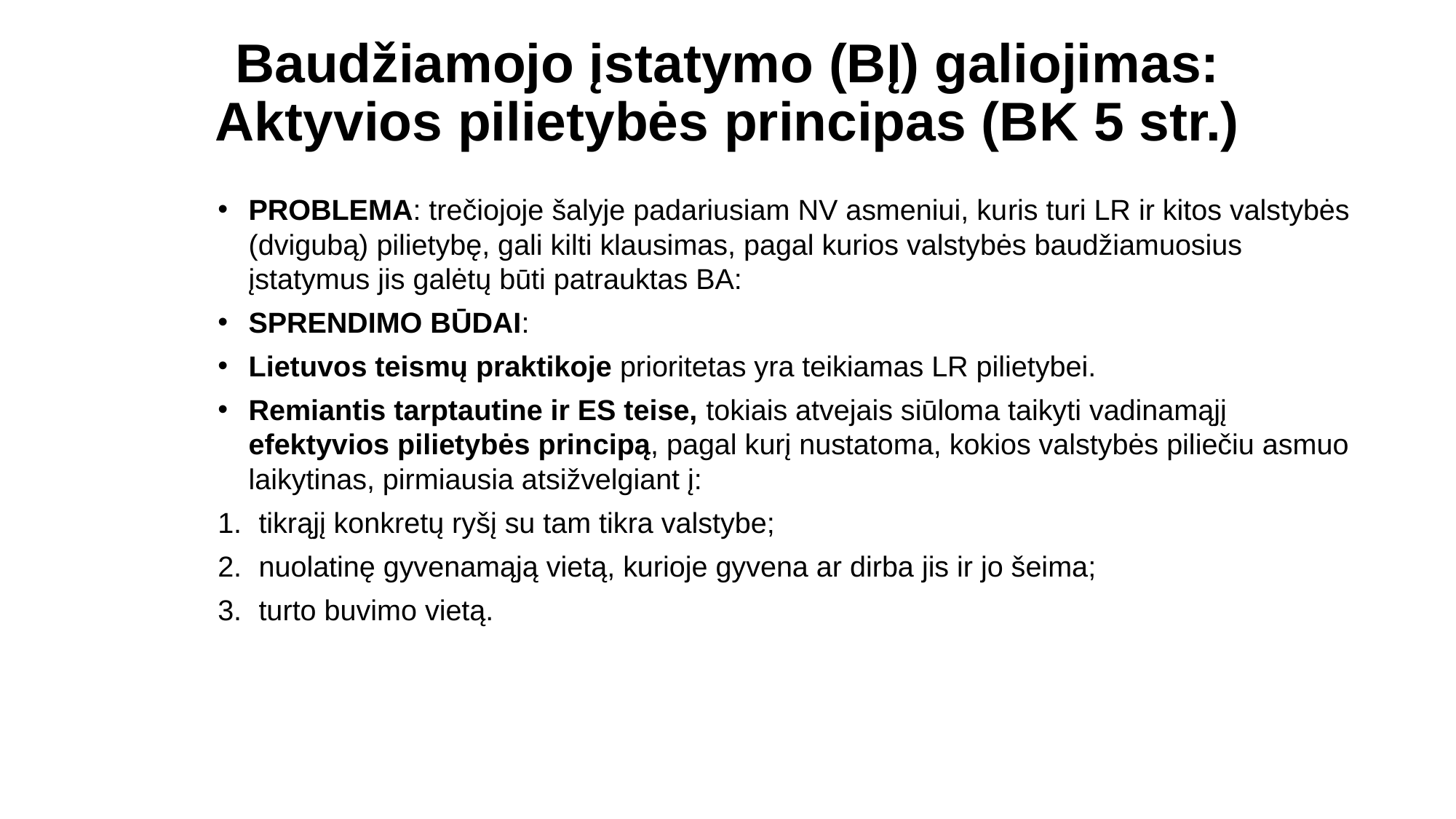

# Baudžiamojo įstatymo (BĮ) galiojimas: Aktyvios pilietybės principas (BK 5 str.)
PROBLEMA: trečiojoje šalyje padariusiam NV asmeniui, ku­ris turi LR ir kitos valstybės (dvigubą) pilietybę, gali kilti klausimas, pagal kurios valstybės baudžiamuosius įstatymus jis galėtų būti patrauktas BA:
SPRENDIMO BŪDAI:
Lietuvos teis­mų praktikoje prioritetas yra teikiamas LR pilietybei.
Remiantis tarptautine ir ES teise, tokiais atvejais siūloma taikyti vadinamąjį efektyvios pilietybės prin­cipą, pagal kurį nustatoma, kokios valstybės piliečiu asmuo laikytinas, pirmiausia atsižvelgiant į:
tikrąjį konkretų ryšį su tam tikra valstybe;
nuolatinę gyvenamąją vietą, kurioje gyvena ar dirba jis ir jo šeima;
turto buvimo vietą.